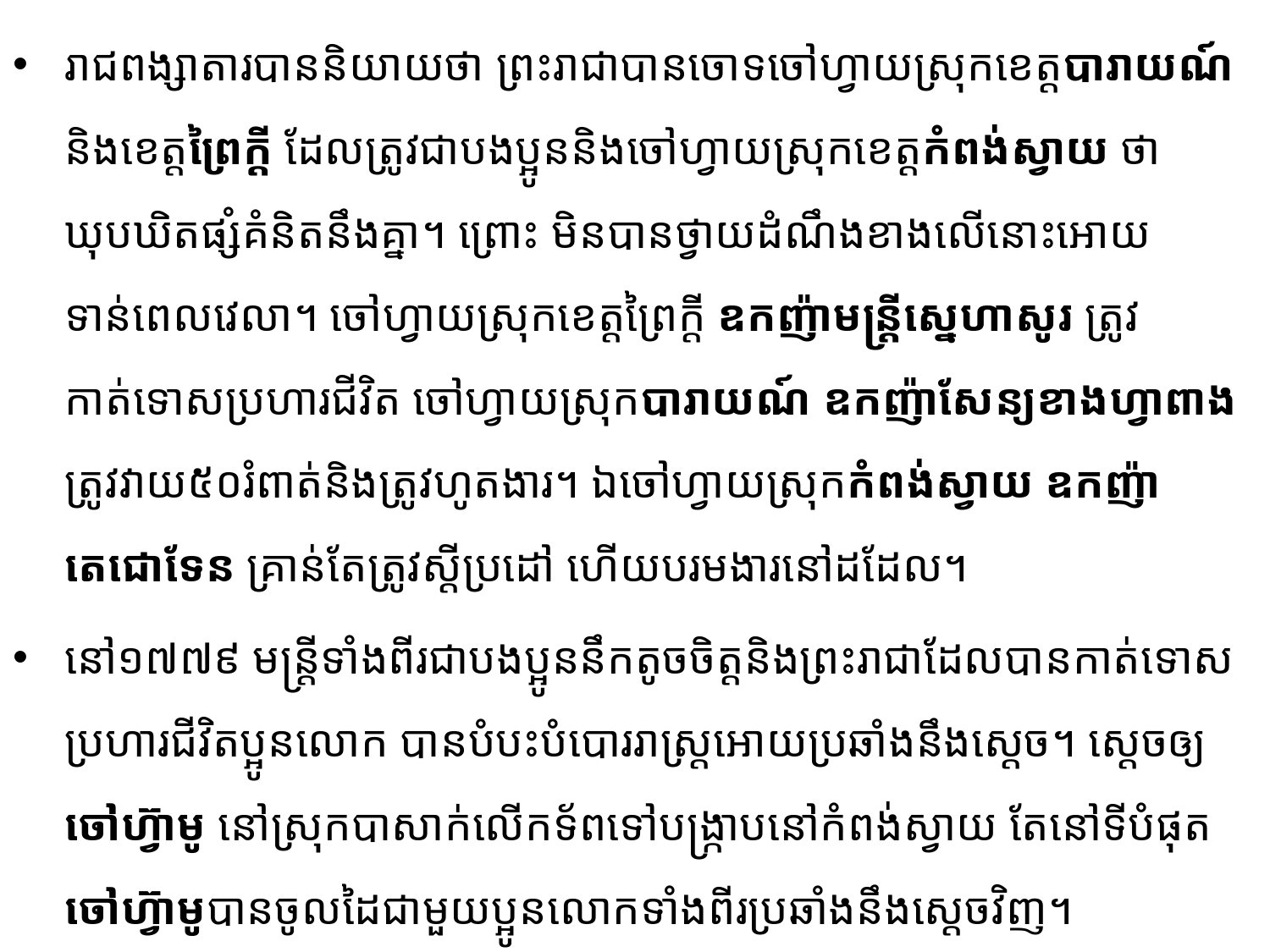

រាជពង្សាតារបាននិយាយថា ព្រះរាជាបានចោទចៅហ្វាយស្រុកខេត្តបារាយណ៍និងខេត្តព្រៃក្តី ដែលត្រូវ​ជា​បង​ប្អូននិងចៅហ្វាយស្រុកខេត្តកំពង់ស្វាយ ថាឃុបឃិតផ្សំគំនិតនឹងគ្នា។ ព្រោះ មិនបានថ្វាយដំណឹងខាងលើ​នោះ​អោយ​ទាន់ពេលវេលា។ ចៅហ្វាយស្រុកខេត្តព្រៃក្តី ឧកញ៉ាមន្ត្រីស្នេហាសូរ ត្រូវកាត់ទោសប្រហារជីវិត ចៅហ្វាយ​ស្រុកបារាយណ៍ ឧកញ៉ាសែន្យខាងហ្វាពាង ត្រូវវាយ៥០រំពាត់និងត្រូវហូតងារ។ ឯចៅហ្វាយស្រុកកំពង់ស្វាយ ឧកញ៉ាតេជោទែន គ្រាន់តែត្រូវស្តីប្រដៅ ហើយបរមងារនៅដដែល។
នៅ១៧៧៩ មន្ត្រីទាំងពីរជាបងប្អូននឹកតូចចិត្តនិងព្រះរាជាដែលបានកាត់ទោស​ប្រហារ​ជីវិត​​ប្អូនលោក បាន​បំបះបំបោររាស្ត្រអោយប្រឆាំងនឹងស្តេច។ ស្តេចឲ្យ ចៅហ៊្វាមូ​ នៅស្រុកបាសាក់លើកទ័ពទៅបង្ក្រាប​នៅ​កំពង់​ស្វាយ តែនៅទីបំផុតចៅហ៊្វាមូបានចូលដៃជាមួយប្អូនលោកទាំងពីរប្រឆាំងនឹងស្តេចវិញ។